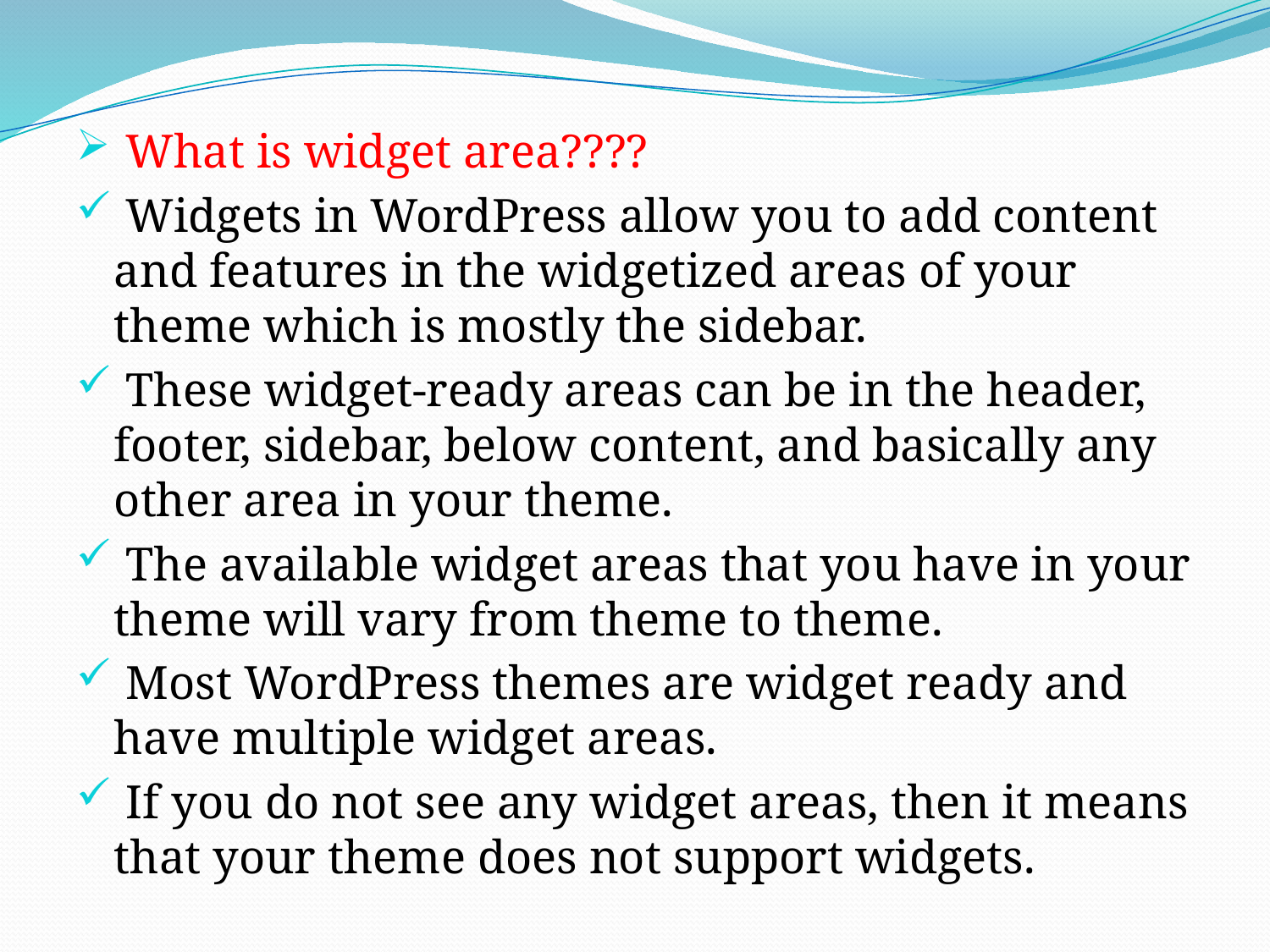

What is widget area????
 Widgets in WordPress allow you to add content and features in the widgetized areas of your theme which is mostly the sidebar.
 These widget-ready areas can be in the header, footer, sidebar, below content, and basically any other area in your theme.
 The available widget areas that you have in your theme will vary from theme to theme.
 Most WordPress themes are widget ready and have multiple widget areas.
 If you do not see any widget areas, then it means that your theme does not support widgets.